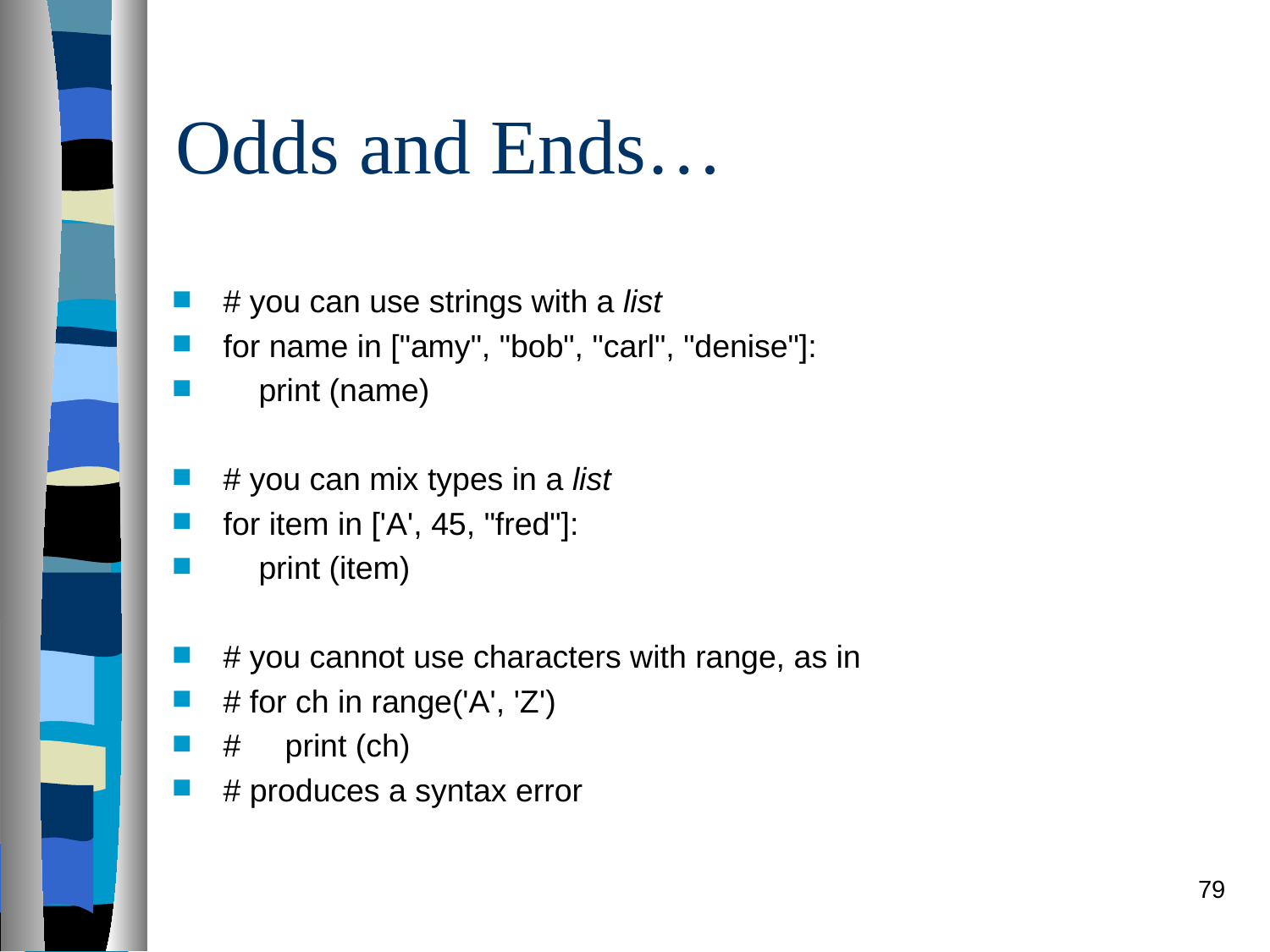

# Odds and Ends…
# you can use strings with a list
for name in ["amy", "bob", "carl", "denise"]:
    print (name)

# you can mix types in a list
for item in ['A', 45, "fred"]:
    print (item)

# you cannot use characters with range, as in
# for ch in range('A', 'Z')
#     print (ch)
# produces a syntax error

79